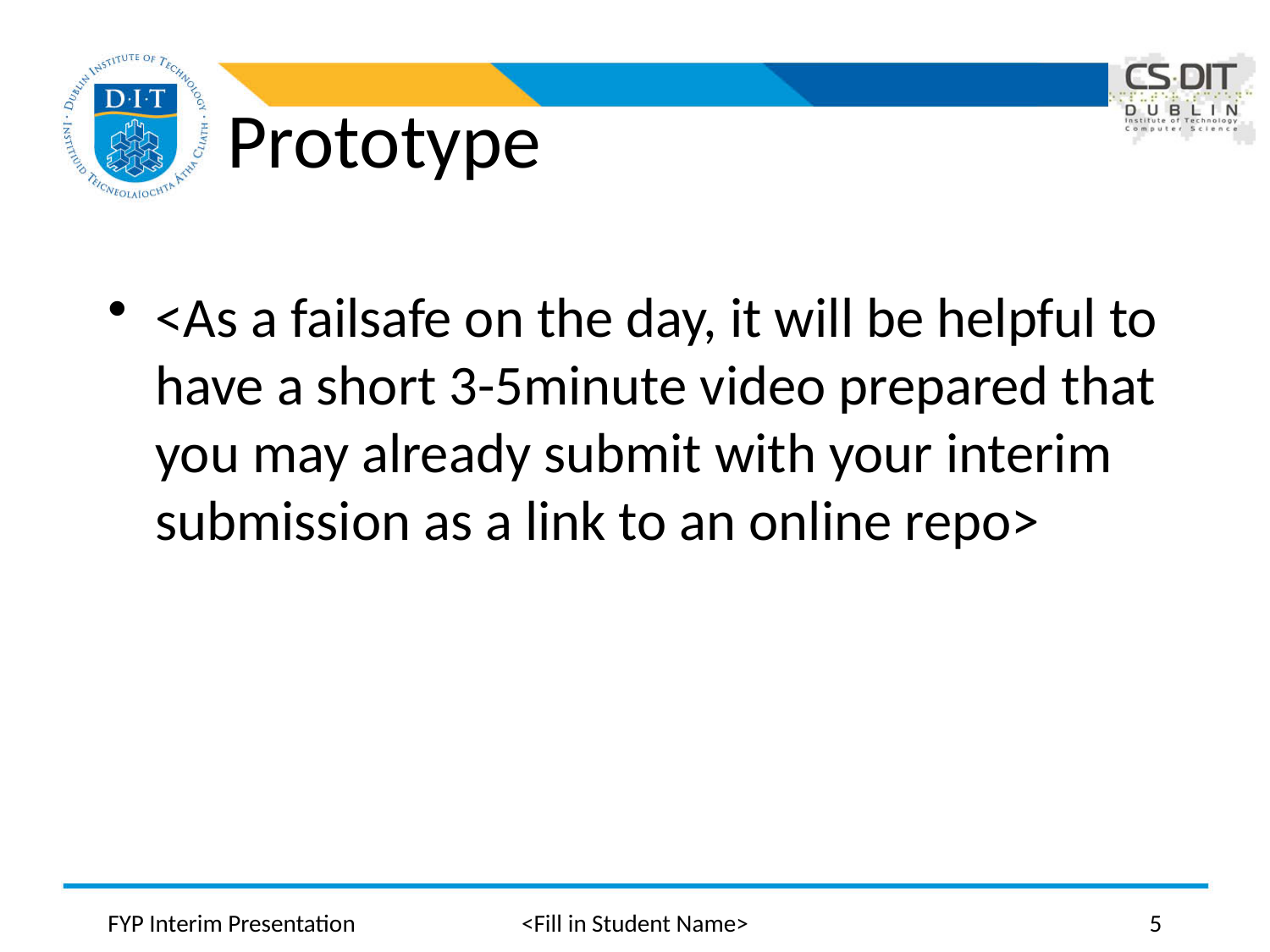

# Prototype
<As a failsafe on the day, it will be helpful to have a short 3-5minute video prepared that you may already submit with your interim submission as a link to an online repo>
FYP Interim Presentation
<Fill in Student Name>
5